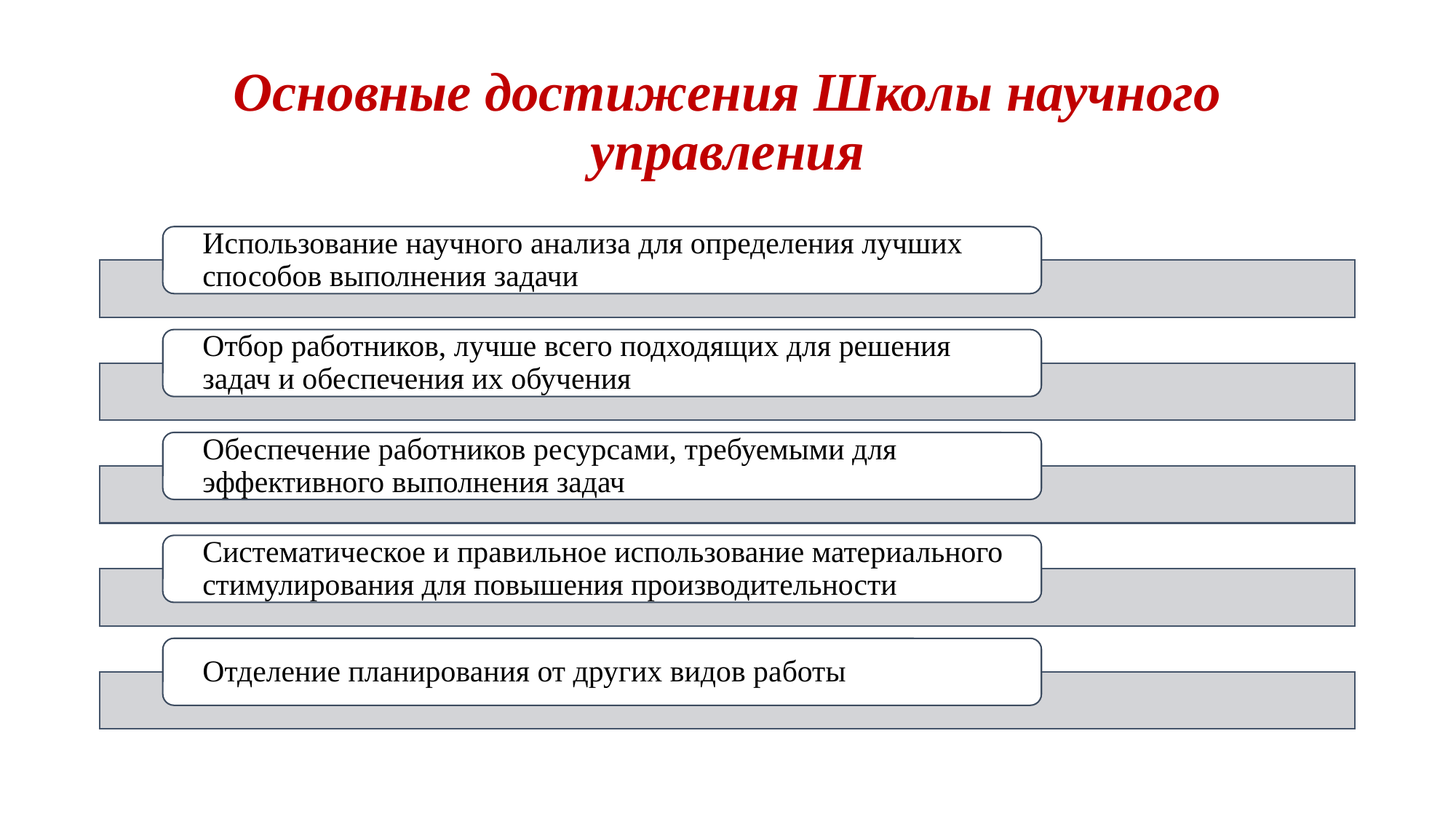

# Основные достижения Школы научного управления
Использование научного анализа для определения лучших способов выполнения задачи
Отбор работников, лучше всего подходящих для решения задач и обеспечения их обучения
Обеспечение работников ресурсами, требуемыми для эффективного выполнения задач
Систематическое и правильное использование материального стимулирования для повышения производительности
Отделение планирования от других видов работы